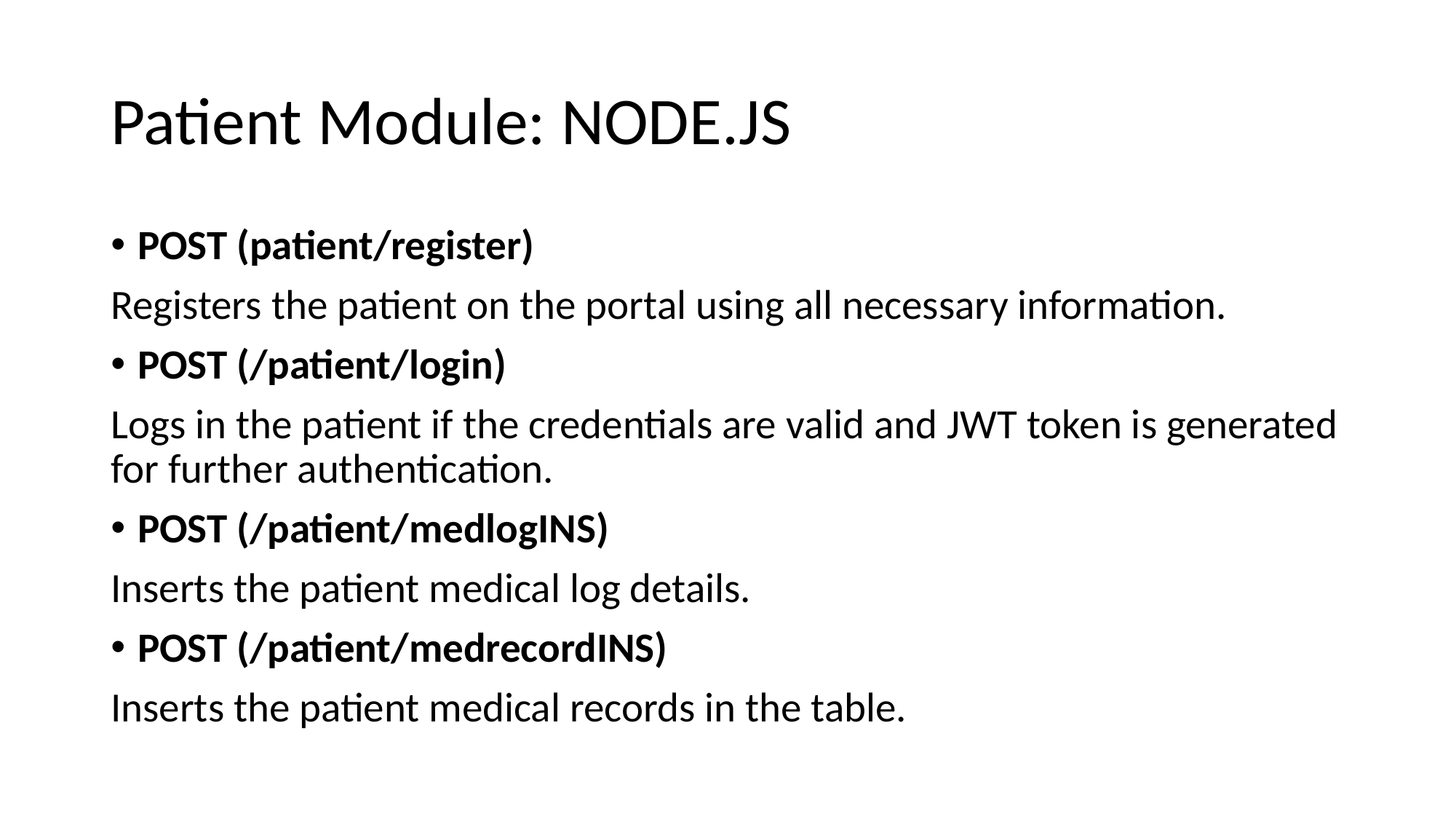

# Patient Module: NODE.JS
POST (patient/register)
Registers the patient on the portal using all necessary information.
POST (/patient/login)
Logs in the patient if the credentials are valid and JWT token is generated for further authentication.
POST (/patient/medlogINS)
Inserts the patient medical log details.
POST (/patient/medrecordINS)
Inserts the patient medical records in the table.